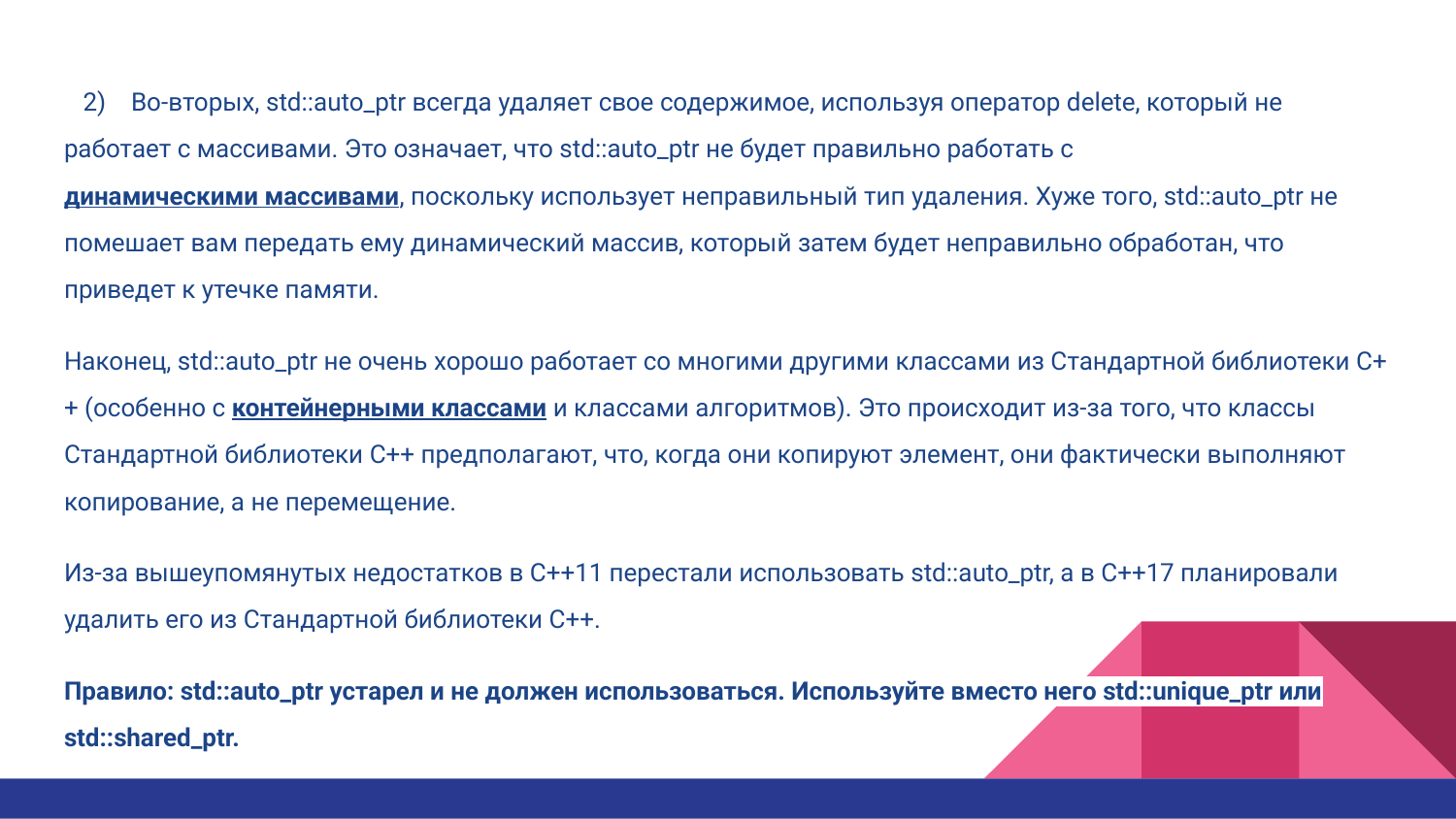

2)    Во-вторых, std::auto_ptr всегда удаляет свое содержимое, используя оператор delete, который не работает с массивами. Это означает, что std::auto_ptr не будет правильно работать с динамическими массивами, поскольку использует неправильный тип удаления. Хуже того, std::auto_ptr не помешает вам передать ему динамический массив, который затем будет неправильно обработан, что приведет к утечке памяти.
Наконец, std::auto_ptr не очень хорошо работает со многими другими классами из Стандартной библиотеки С++ (особенно с контейнерными классами и классами алгоритмов). Это происходит из-за того, что классы Стандартной библиотеки С++ предполагают, что, когда они копируют элемент, они фактически выполняют копирование, а не перемещение.
Из-за вышеупомянутых недостатков в C++11 перестали использовать std::auto_ptr, а в C++17 планировали удалить его из Стандартной библиотеки С++.
Правило: std::auto_ptr устарел и не должен использоваться. Используйте вместо него std::unique_ptr или std::shared_ptr.